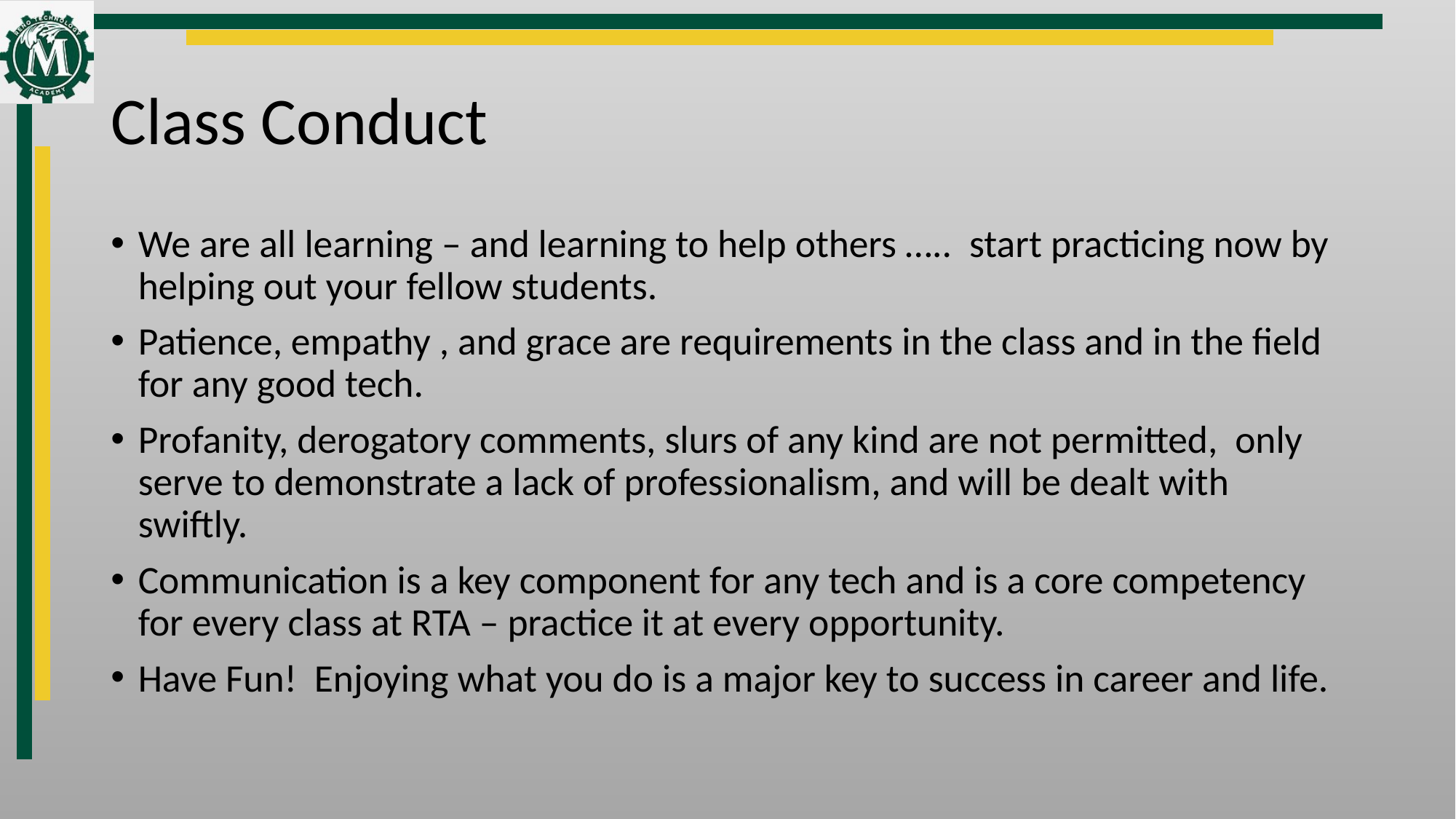

# Class Conduct
We are all learning – and learning to help others …..  start practicing now by helping out your fellow students.
Patience, empathy , and grace are requirements in the class and in the field for any good tech.
Profanity, derogatory comments, slurs of any kind are not permitted,  only serve to demonstrate a lack of professionalism, and will be dealt with swiftly.
Communication is a key component for any tech and is a core competency for every class at RTA – practice it at every opportunity.
Have Fun!  Enjoying what you do is a major key to success in career and life.